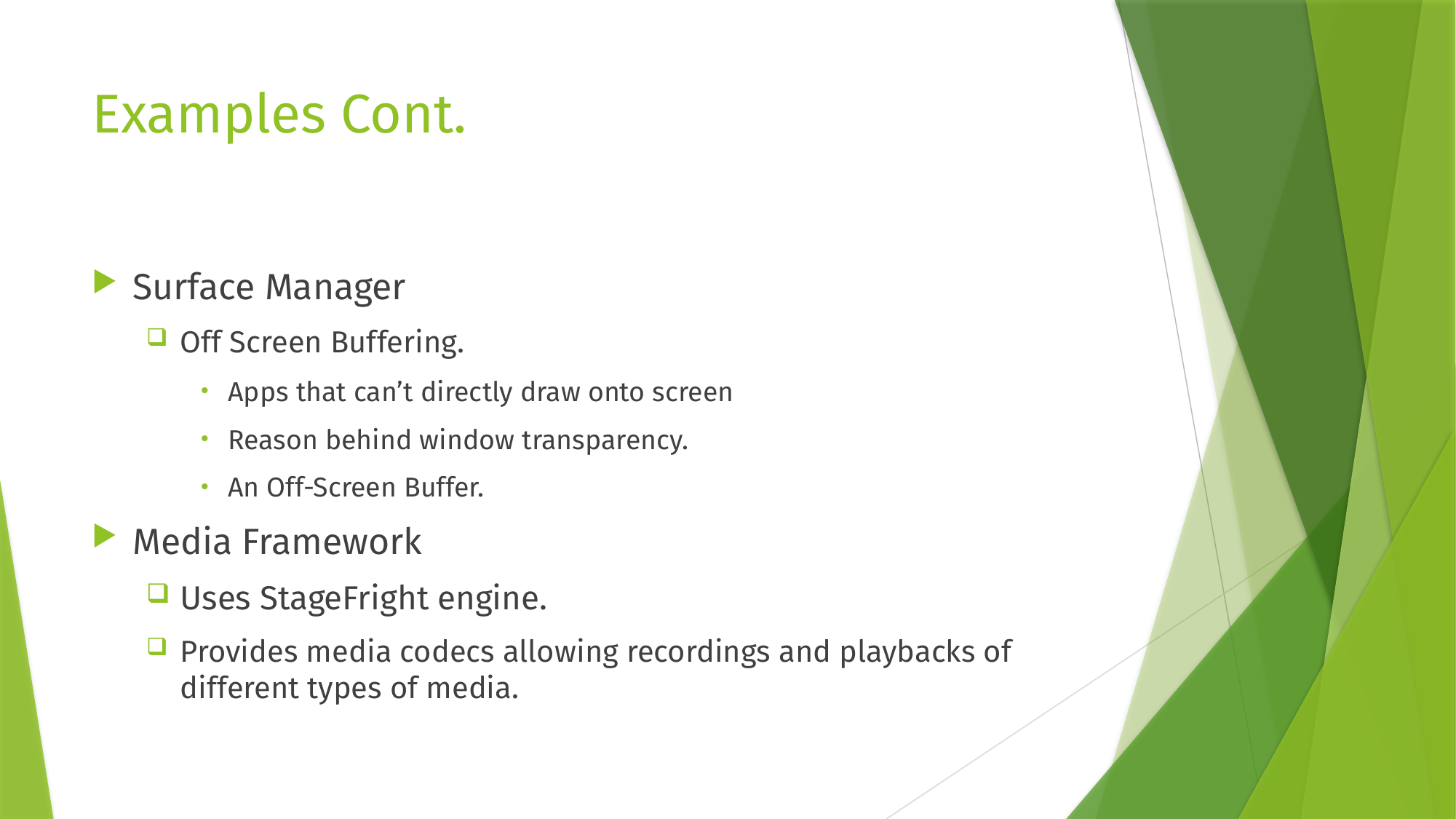

# Examples Cont.
Surface Manager
Off Screen Buffering.
Apps that can’t directly draw onto screen
Reason behind window transparency.
An Off-Screen Buffer.
Media Framework
Uses StageFright engine.
Provides media codecs allowing recordings and playbacks of different types of media.